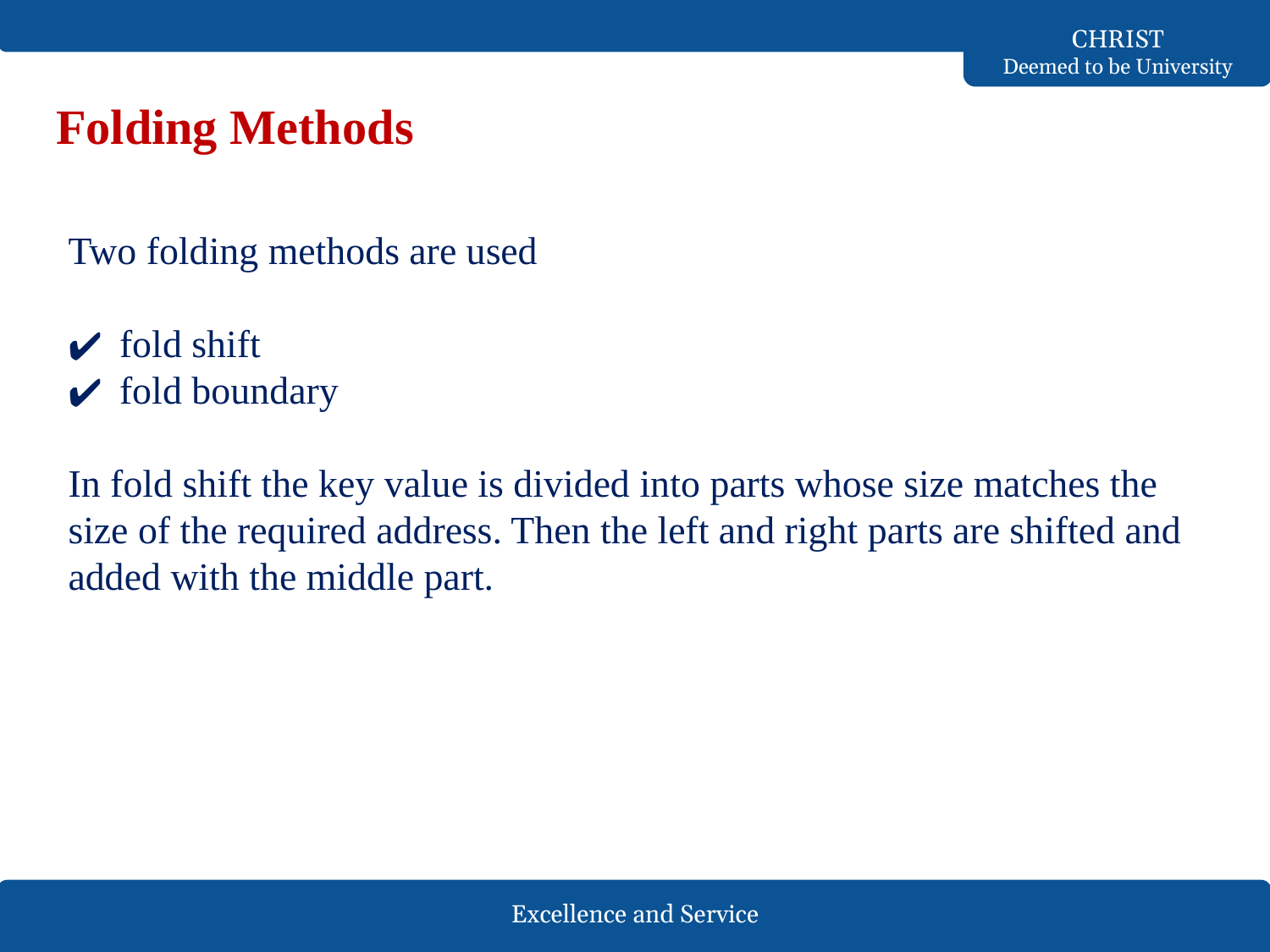

# Folding Methods
Two folding methods are used

fold shift
fold boundary

In fold shift the key value is divided into parts whose size matches the size of the required address. Then the left and right parts are shifted and added with the middle part.